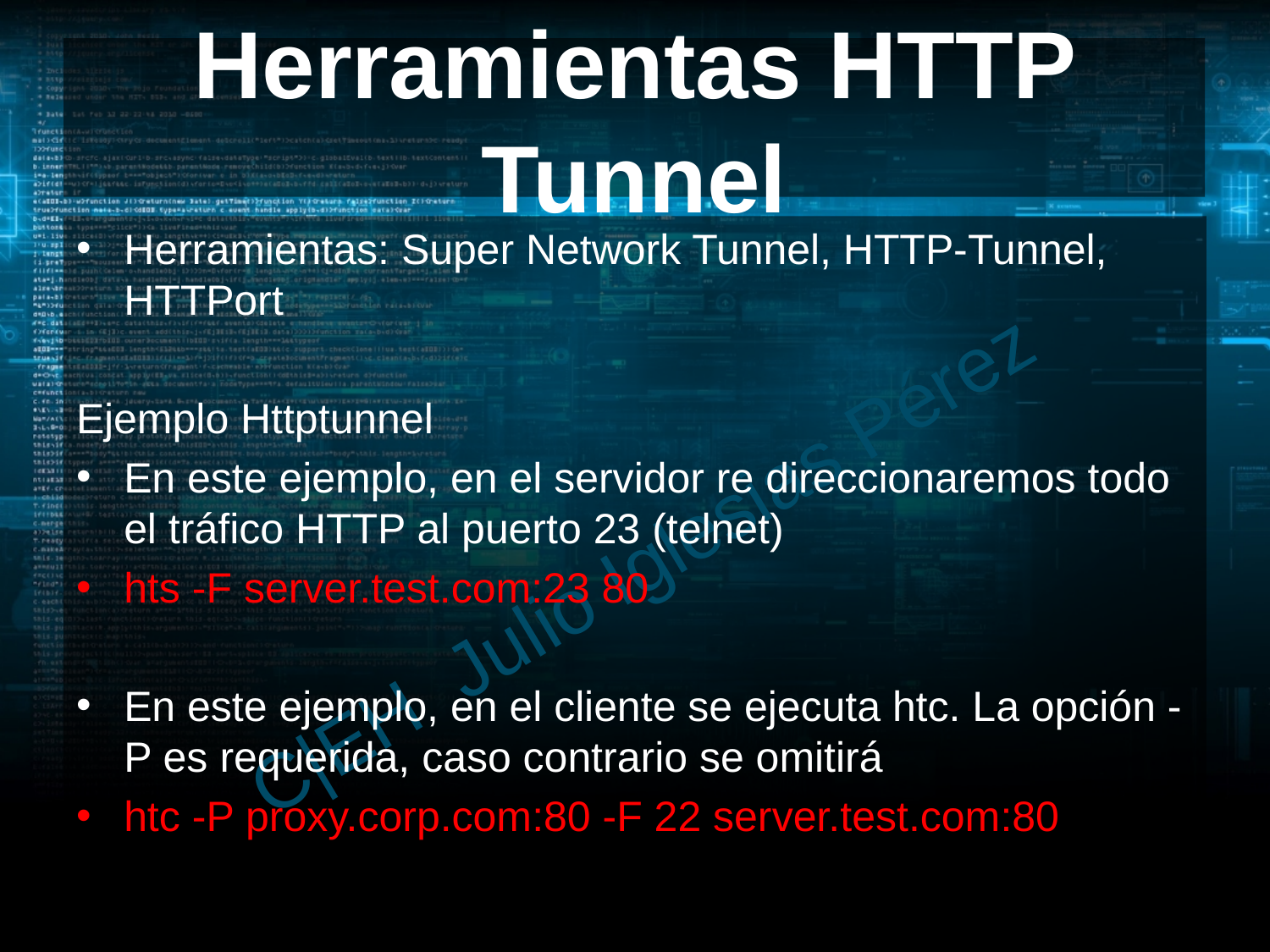

# Herramientas HTTP Tunnel
Herramientas: Super Network Tunnel, HTTP-Tunnel, HTTPort

Ejemplo Httptunnel
En este ejemplo, en el servidor re direccionaremos todo el tráfico HTTP al puerto 23 (telnet)
hts -F server.test.com:23 80

En este ejemplo, en el cliente se ejecuta htc. La opción -P es requerida, caso contrario se omitirá
htc -P proxy.corp.com:80 -F 22 server.test.com:80
C|EH  Julio Iglesias Pérez